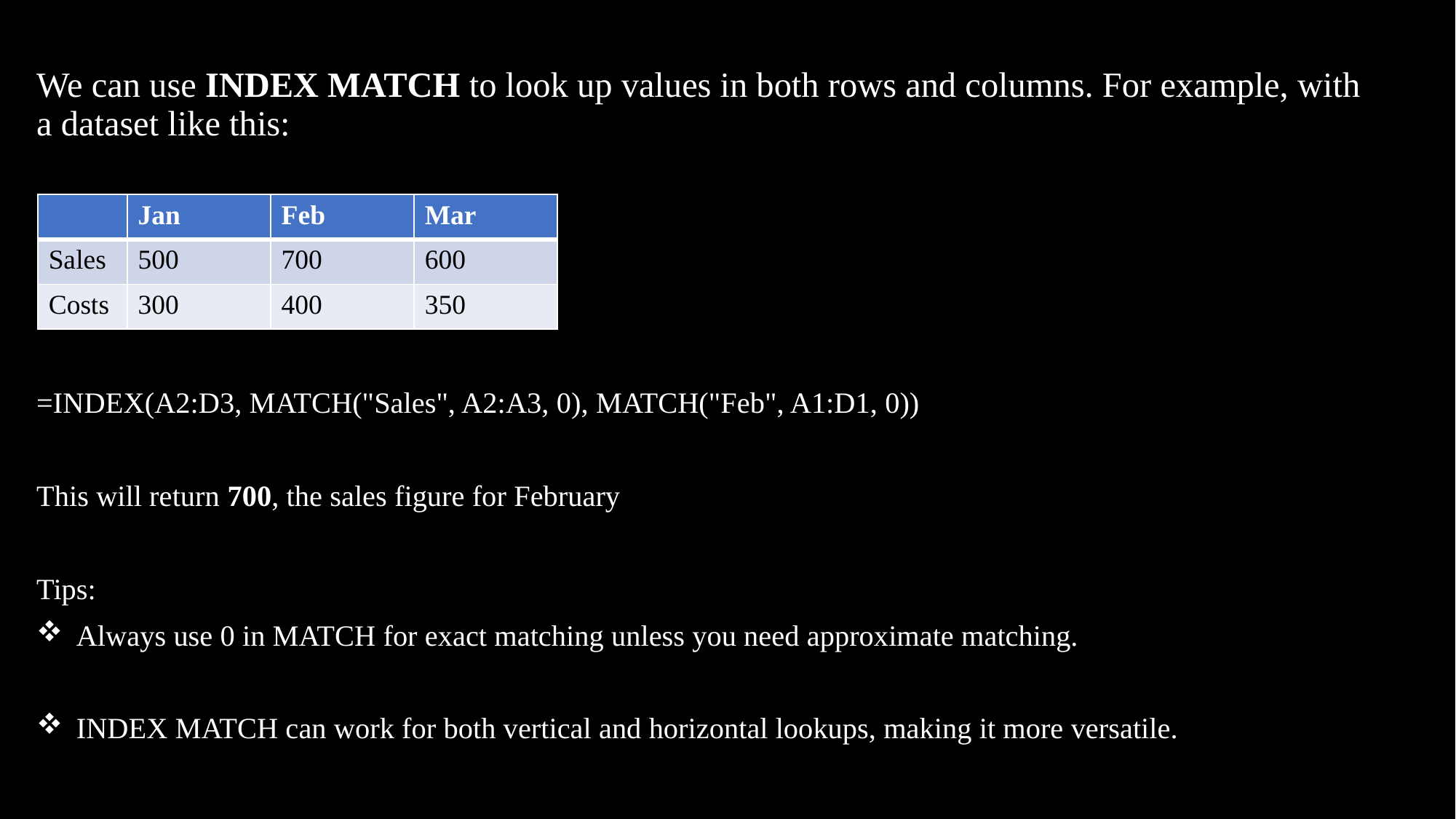

We can use INDEX MATCH to look up values in both rows and columns. For example, with a dataset like this:

=INDEX(A2:D3, MATCH("Sales", A2:A3, 0), MATCH("Feb", A1:D1, 0))

This will return 700, the sales figure for February

Tips:
Always use 0 in MATCH for exact matching unless you need approximate matching.

INDEX MATCH can work for both vertical and horizontal lookups, making it more versatile.

|  | Jan | Feb | Mar |
| --- | --- | --- | --- |
| Sales | 500 | 700 | 600 |
| Costs | 300 | 400 | 350 |